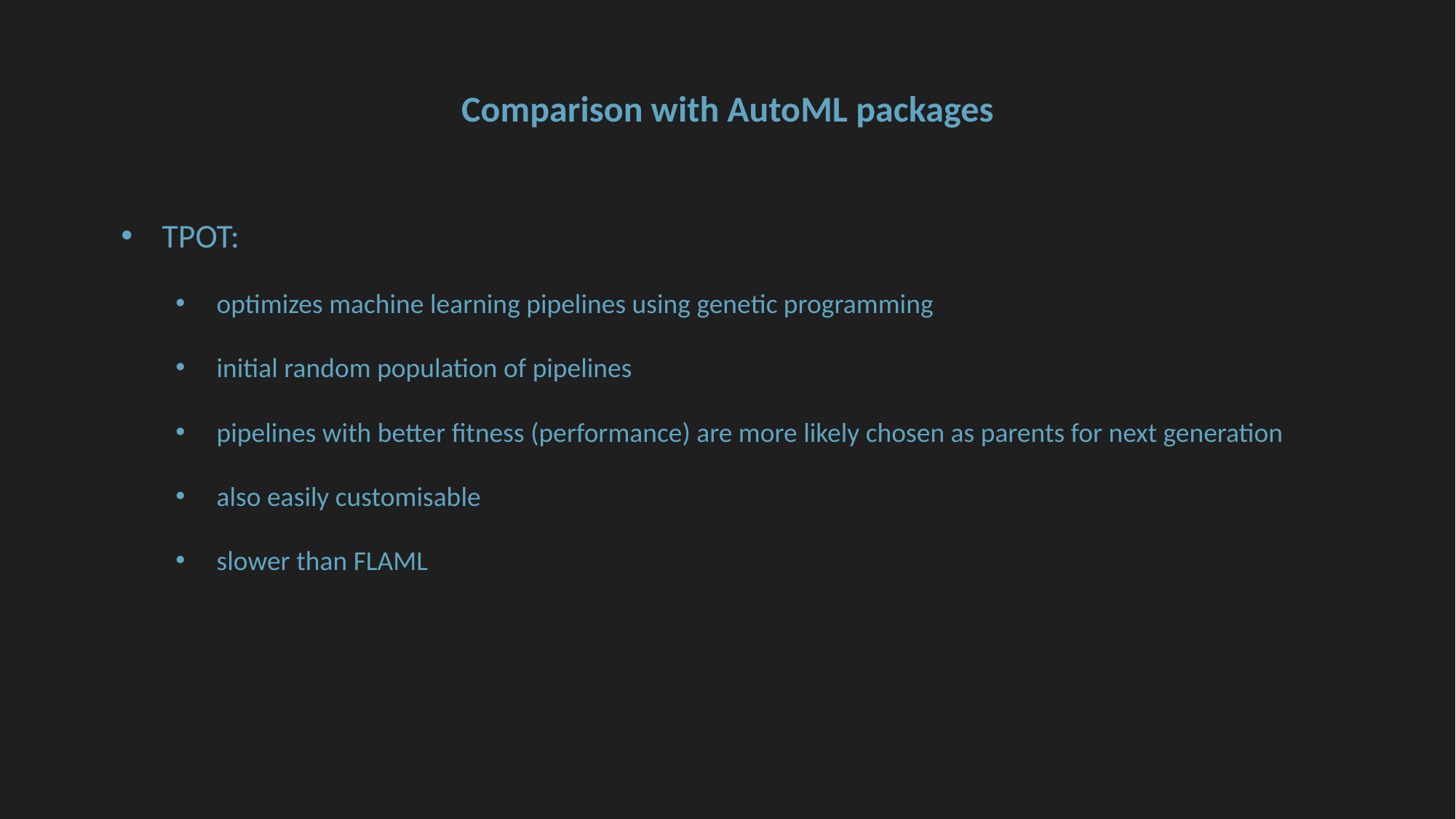

# Comparison with AutoML packages
TPOT:
optimizes machine learning pipelines using genetic programming
initial random population of pipelines
pipelines with better fitness (performance) are more likely chosen as parents for next generation
also easily customisable
slower than FLAML